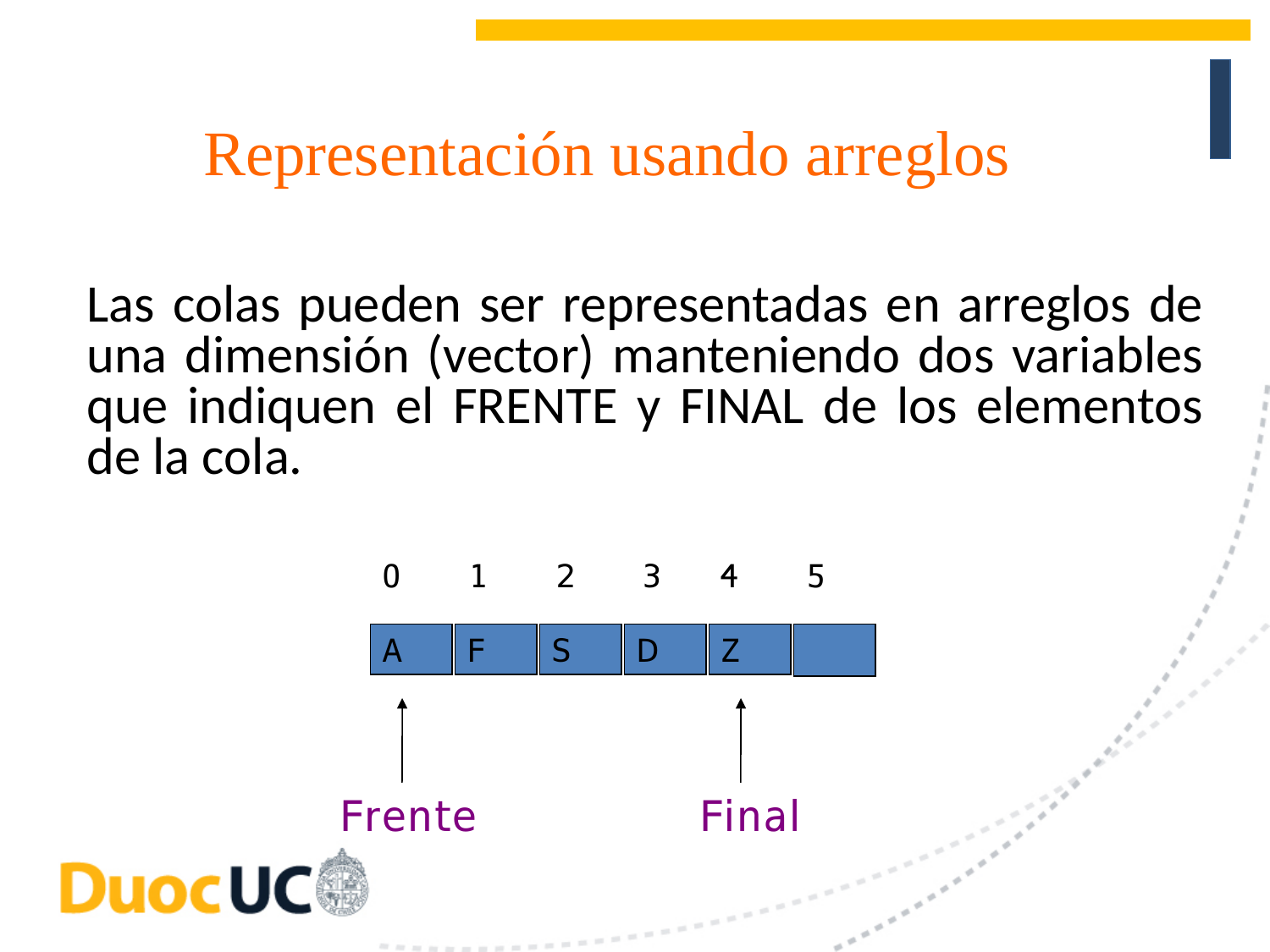

Representación usando arreglos
Las colas pueden ser representadas en arreglos de una dimensión (vector) manteniendo dos variables que indiquen el FRENTE y FINAL de los elementos de la cola.
0       1       2       3      4       5
A
F
S
D
Z

Frente
Final